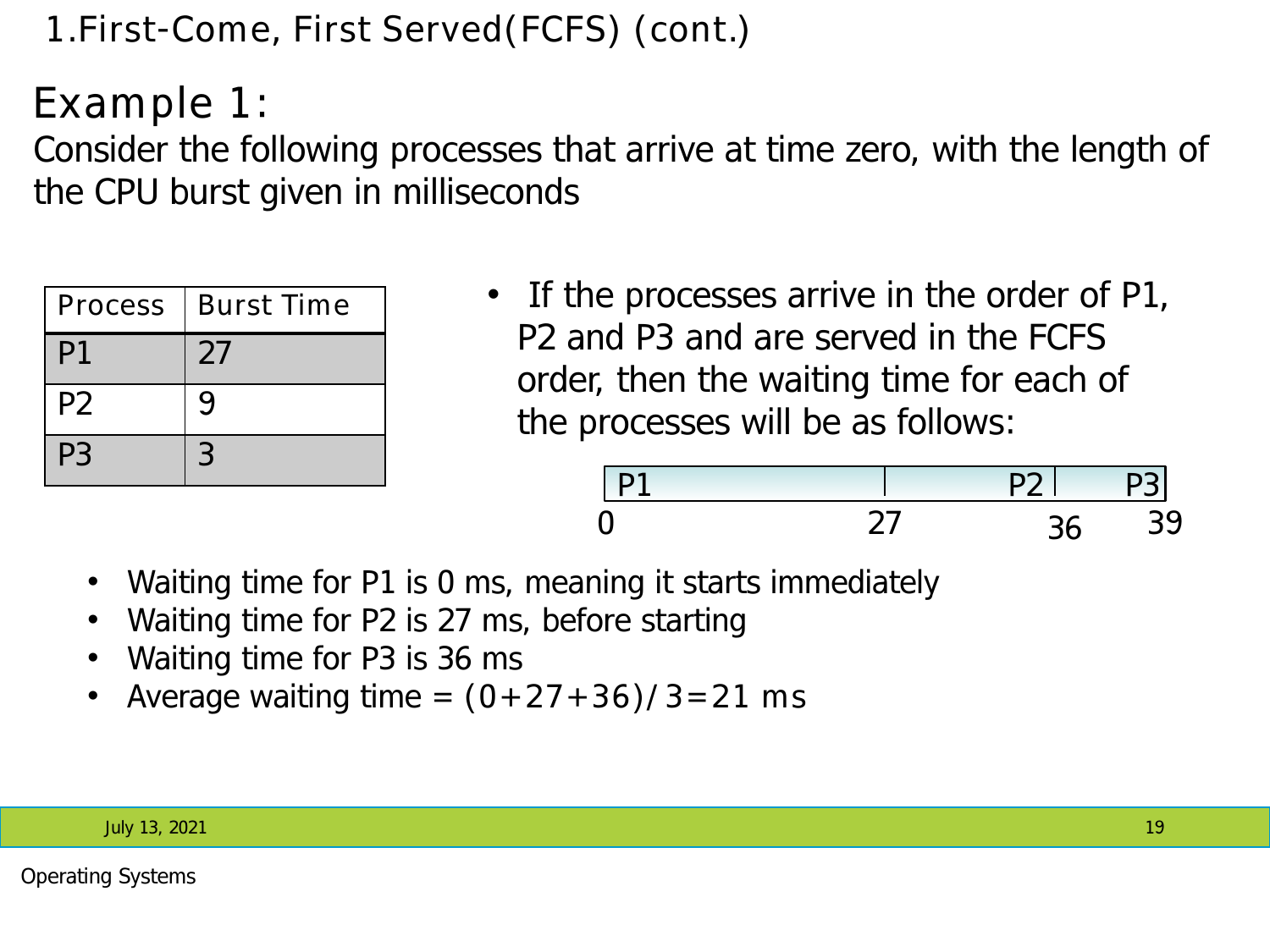

# 1.First-Come, First Served(FCFS) (cont.)
Example 1:
Consider the following processes that arrive at time zero, with the length of the CPU burst given in milliseconds
 If the processes arrive in the order of P1, P2 and P3 and are served in the FCFS order, then the waiting time for each of the processes will be as follows:

| Process | Burst Time |
| --- | --- |
| P1 | 27 |
| P2 | 9 |
| P3 | 3 |
P1     			 P2 	P3
0
27
39
36
 Waiting time for P1 is 0 ms, meaning it starts immediately
 Waiting time for P2 is 27 ms, before starting
 Waiting time for P3 is 36 ms
 Average waiting time = (0+27+36)/3=21 ms
July 13, 2021
19
Operating Systems